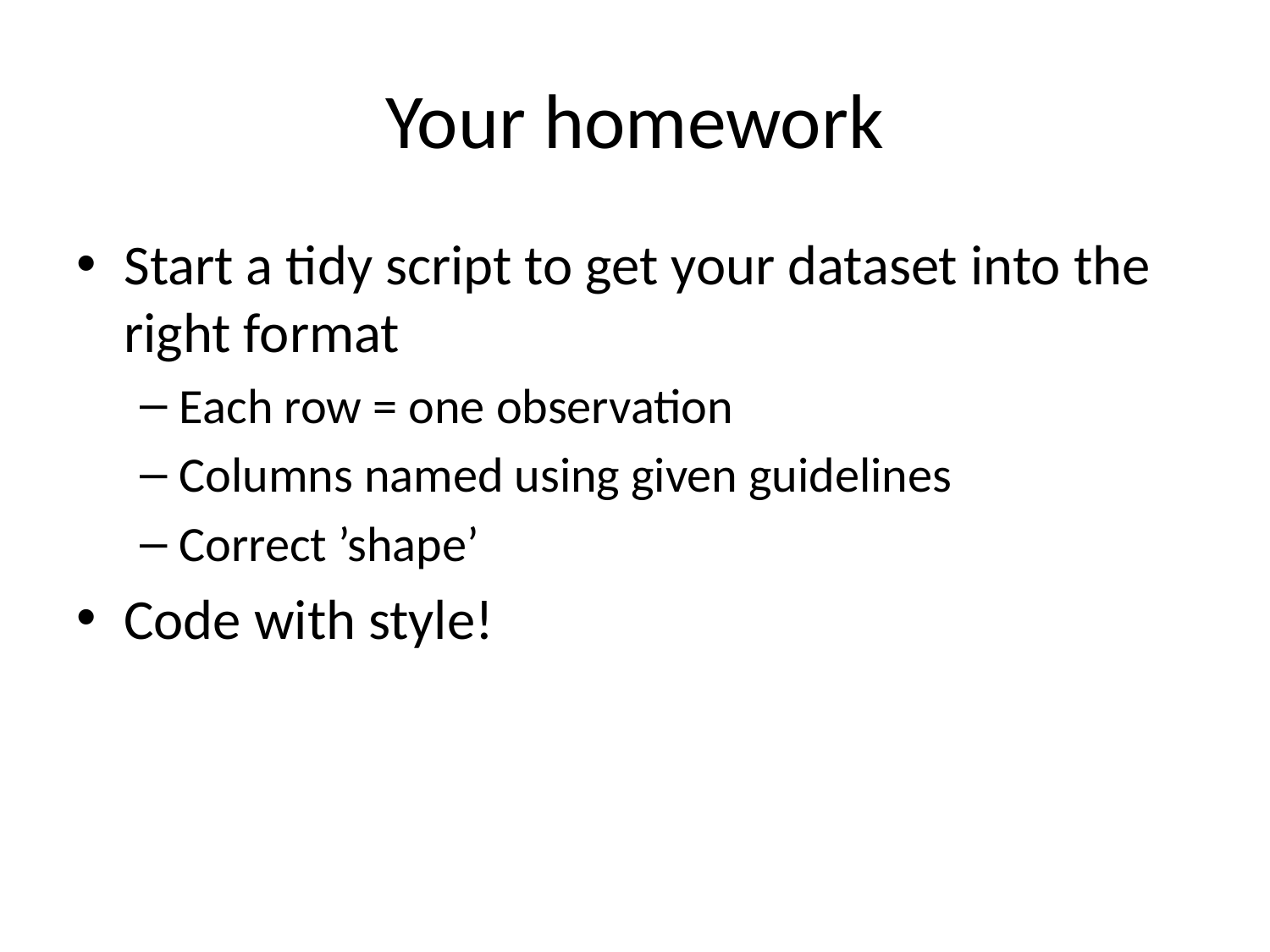

# Your homework
Start a tidy script to get your dataset into the right format
Each row = one observation
Columns named using given guidelines
Correct ’shape’
Code with style!